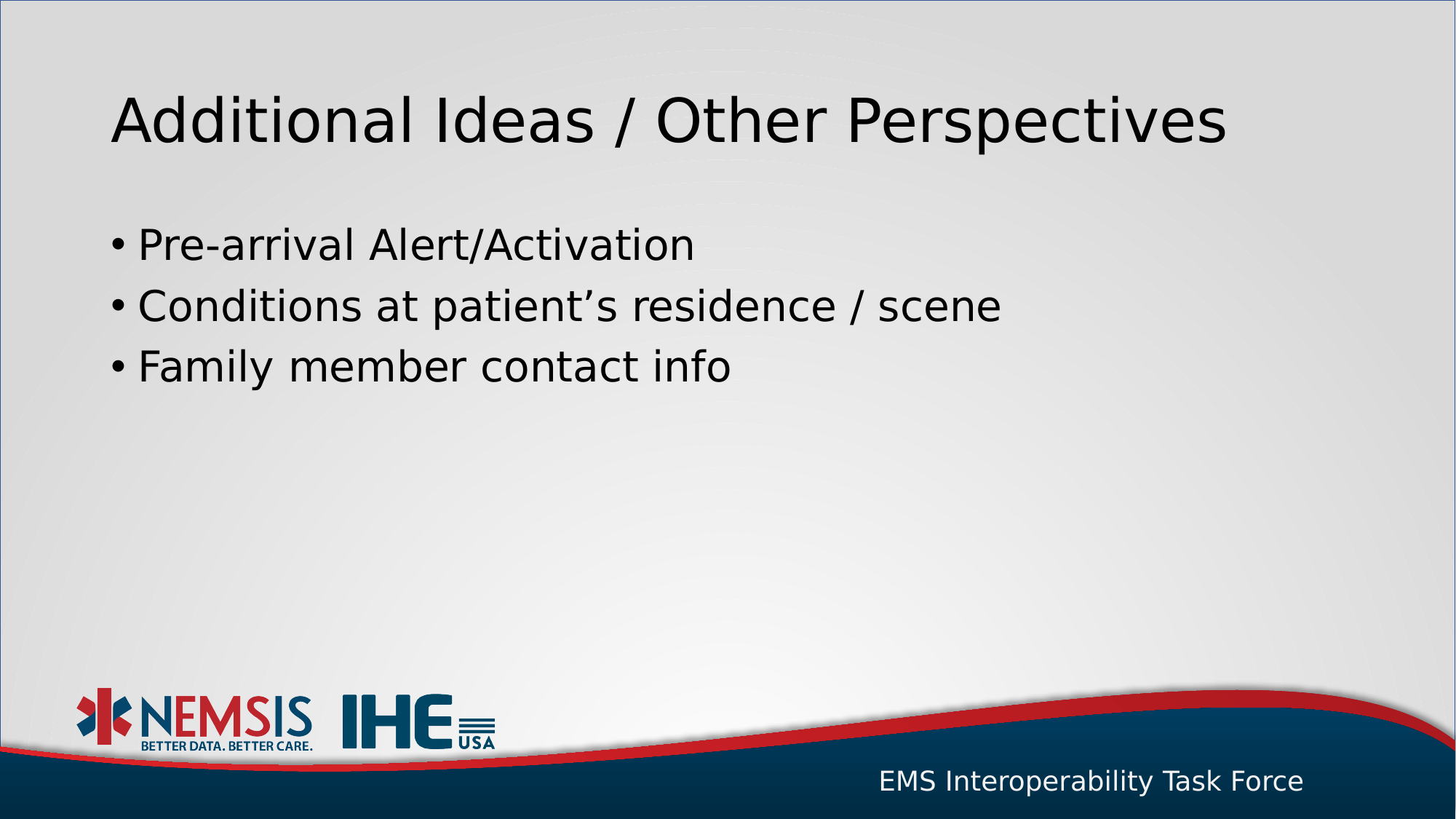

# Additional Ideas / Other Perspectives
Pre-arrival Alert/Activation
Conditions at patient’s residence / scene
Family member contact info